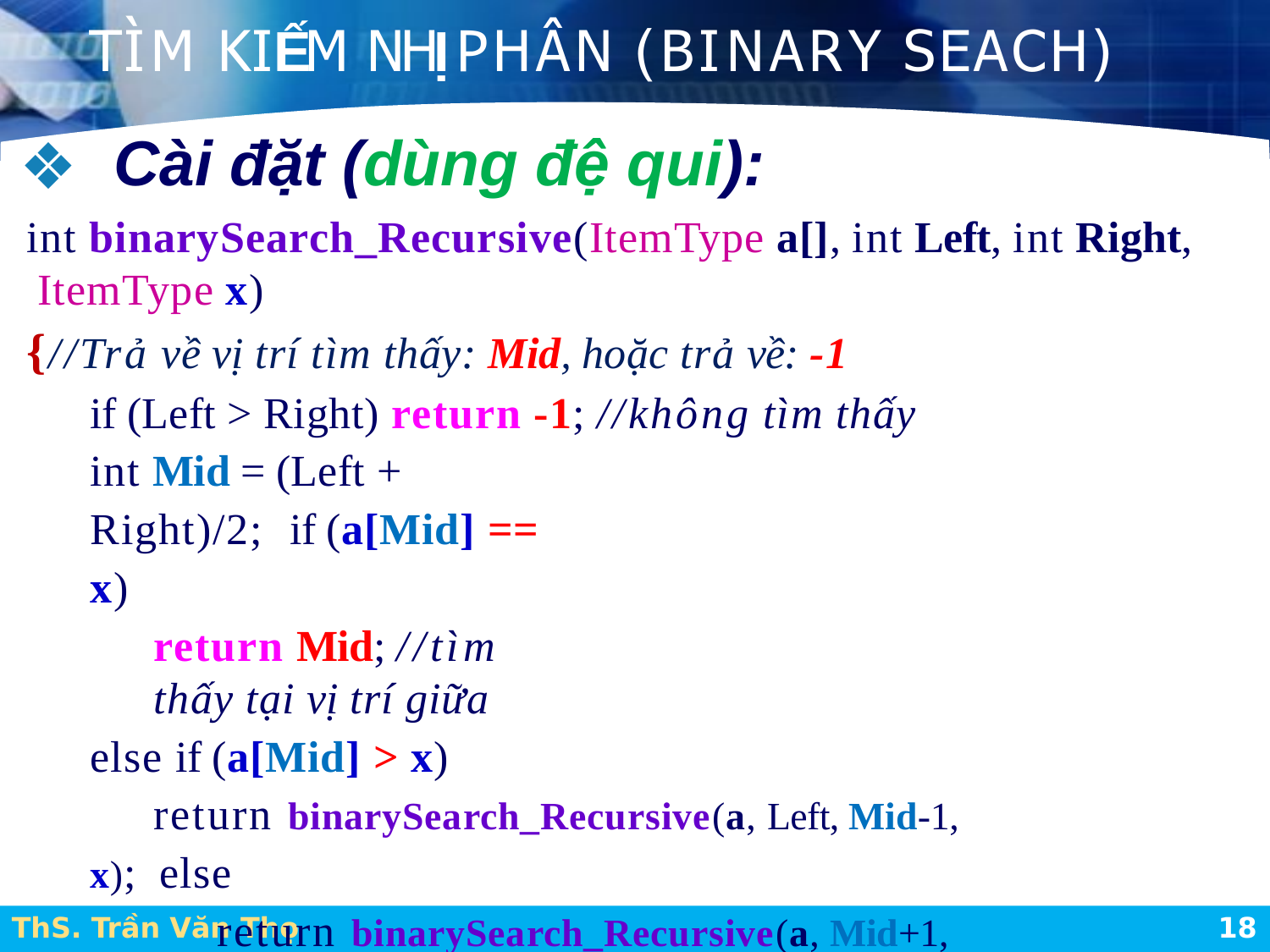

# TÌM KIẾM NHỊ PHÂN (BINARY SEACH)
Cài đặt (dùng đệ qui):
int binarySearch_Recursive(ItemType a[], int Left, int Right,  ItemType x)
{//Trả về vị trí tìm thấy: Mid, hoặc trả về: -1
if (Left > Right) return -1; //không tìm thấy
int Mid = (Left + Right)/2;  if (a[Mid] == x)
return Mid; //tìm thấy tại vị trí giữa
else if (a[Mid] > x)
return binarySearch_Recursive(a, Left, Mid-1, x);  else
return binarySearch_Recursive(a, Mid+1, Right, x);
}
ThS. Trần Văn Thọ
18